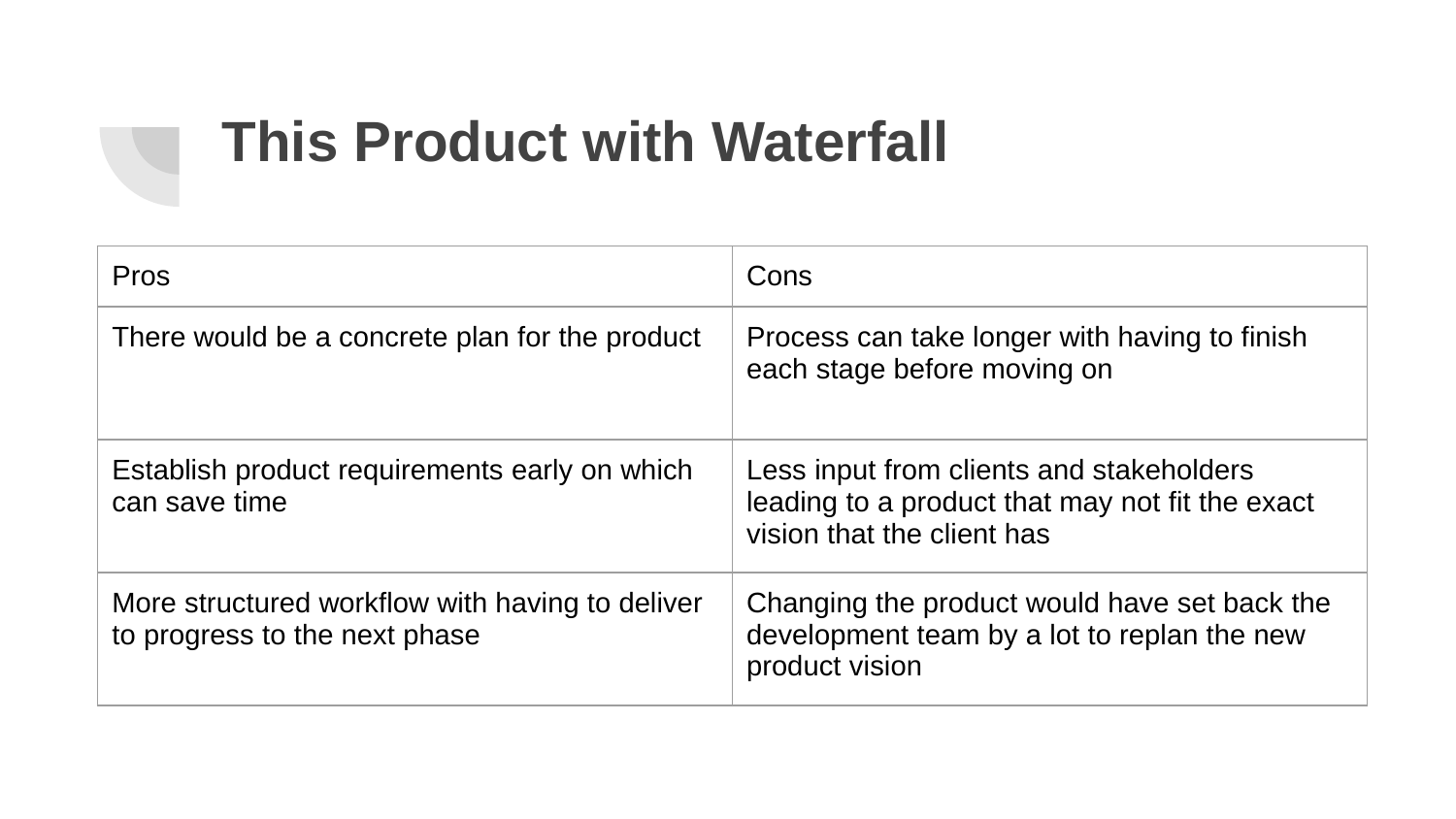

# This Product with Waterfall
| Pros | Cons |
| --- | --- |
| There would be a concrete plan for the product | Process can take longer with having to finish each stage before moving on |
| Establish product requirements early on which can save time | Less input from clients and stakeholders leading to a product that may not fit the exact vision that the client has |
| More structured workflow with having to deliver to progress to the next phase | Changing the product would have set back the development team by a lot to replan the new product vision |